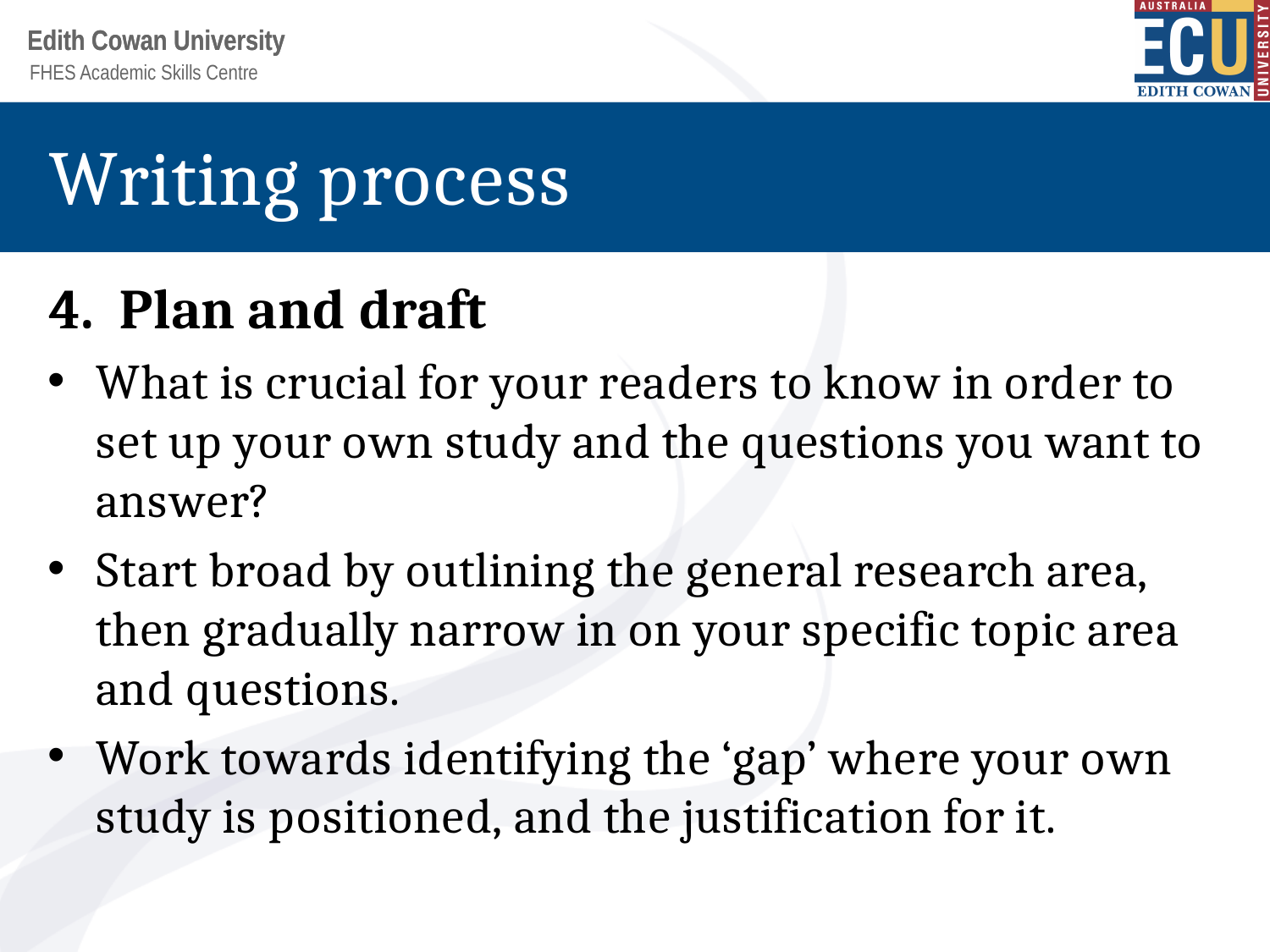

# Writing process
Plan and draft
What is crucial for your readers to know in order to set up your own study and the questions you want to answer?
Start broad by outlining the general research area, then gradually narrow in on your specific topic area and questions.
Work towards identifying the ‘gap’ where your own study is positioned, and the justification for it.